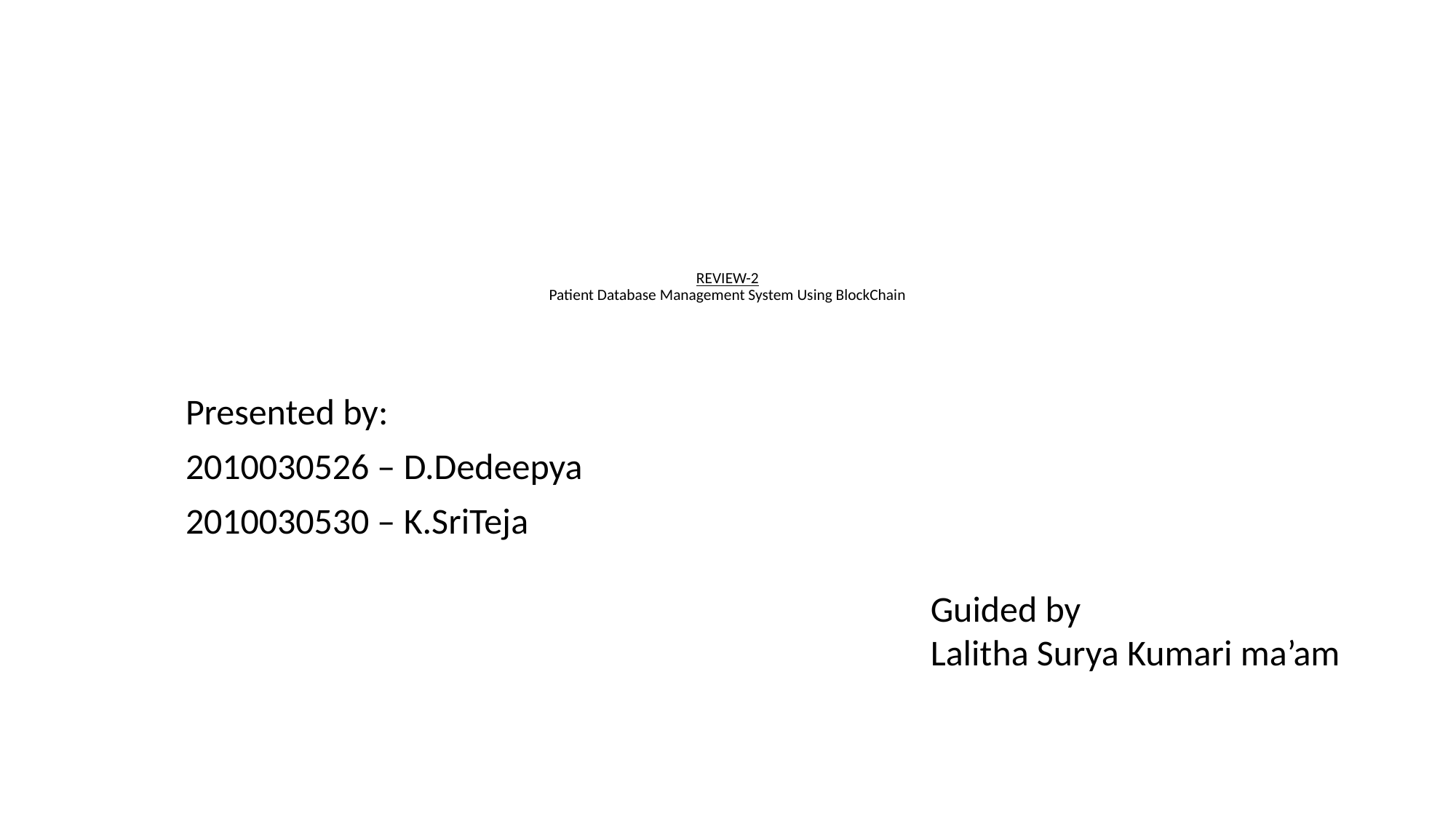

# REVIEW-2 Patient Database Management System Using BlockChain
Presented by:
2010030526 – D.Dedeepya
2010030530 – K.SriTeja

Guided by
Lalitha Surya Kumari ma’am